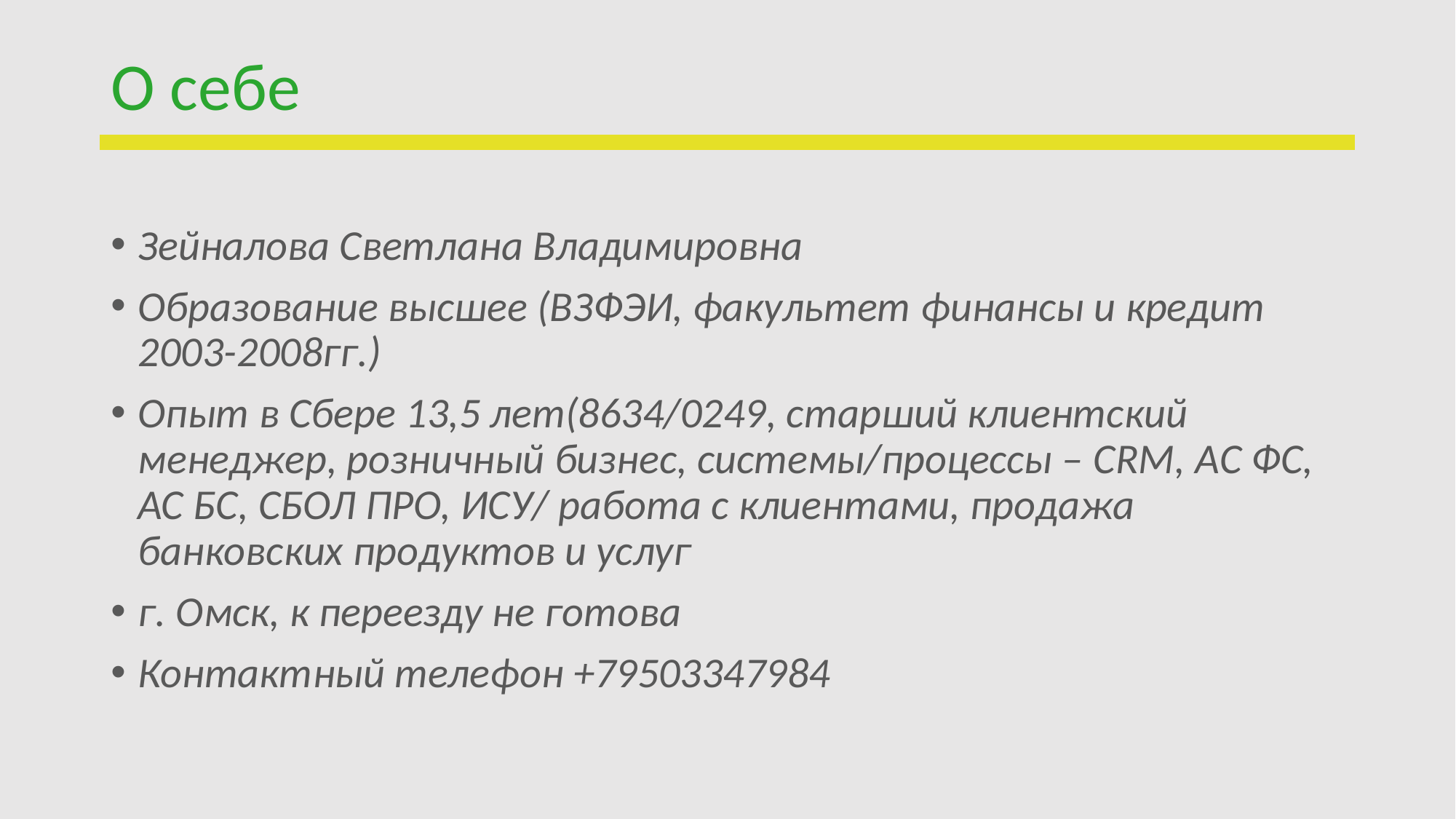

# О себе
Зейналова Светлана Владимировна
Образование высшее (ВЗФЭИ, факультет финансы и кредит 2003-2008гг.)
Опыт в Сбере 13,5 лет(8634/0249, старший клиентский менеджер, розничный бизнес, системы/процессы – CRM, АС ФС, АС БС, СБОЛ ПРО, ИСУ/ работа с клиентами, продажа банковских продуктов и услуг
г. Омск, к переезду не готова
Контактный телефон +79503347984